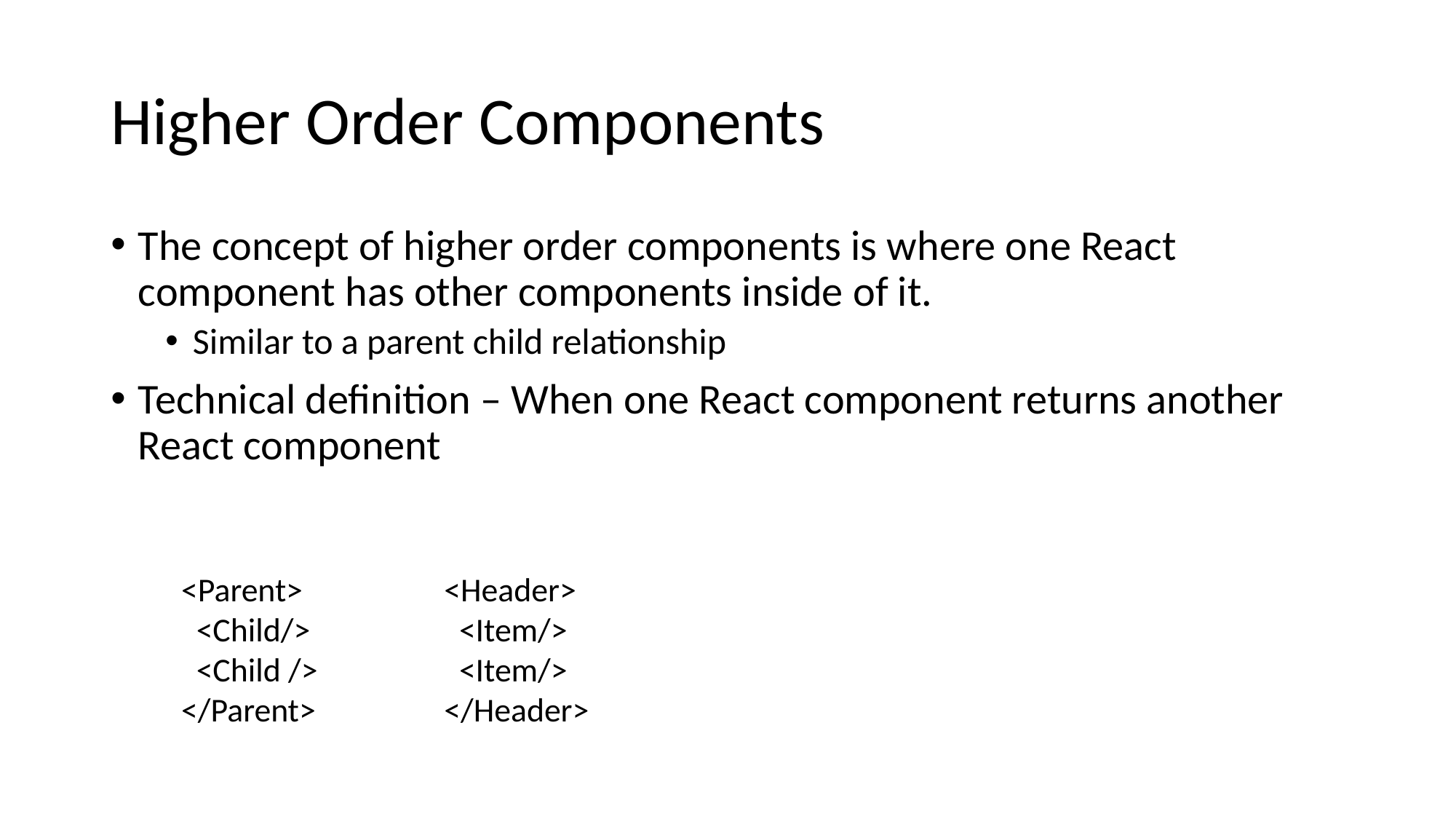

# Higher Order Components
The concept of higher order components is where one React component has other components inside of it.
Similar to a parent child relationship
Technical definition – When one React component returns another React component
<Parent>
  <Child/>
  <Child />
</Parent>
<Header>
  <Item/>
  <Item/>
</Header>